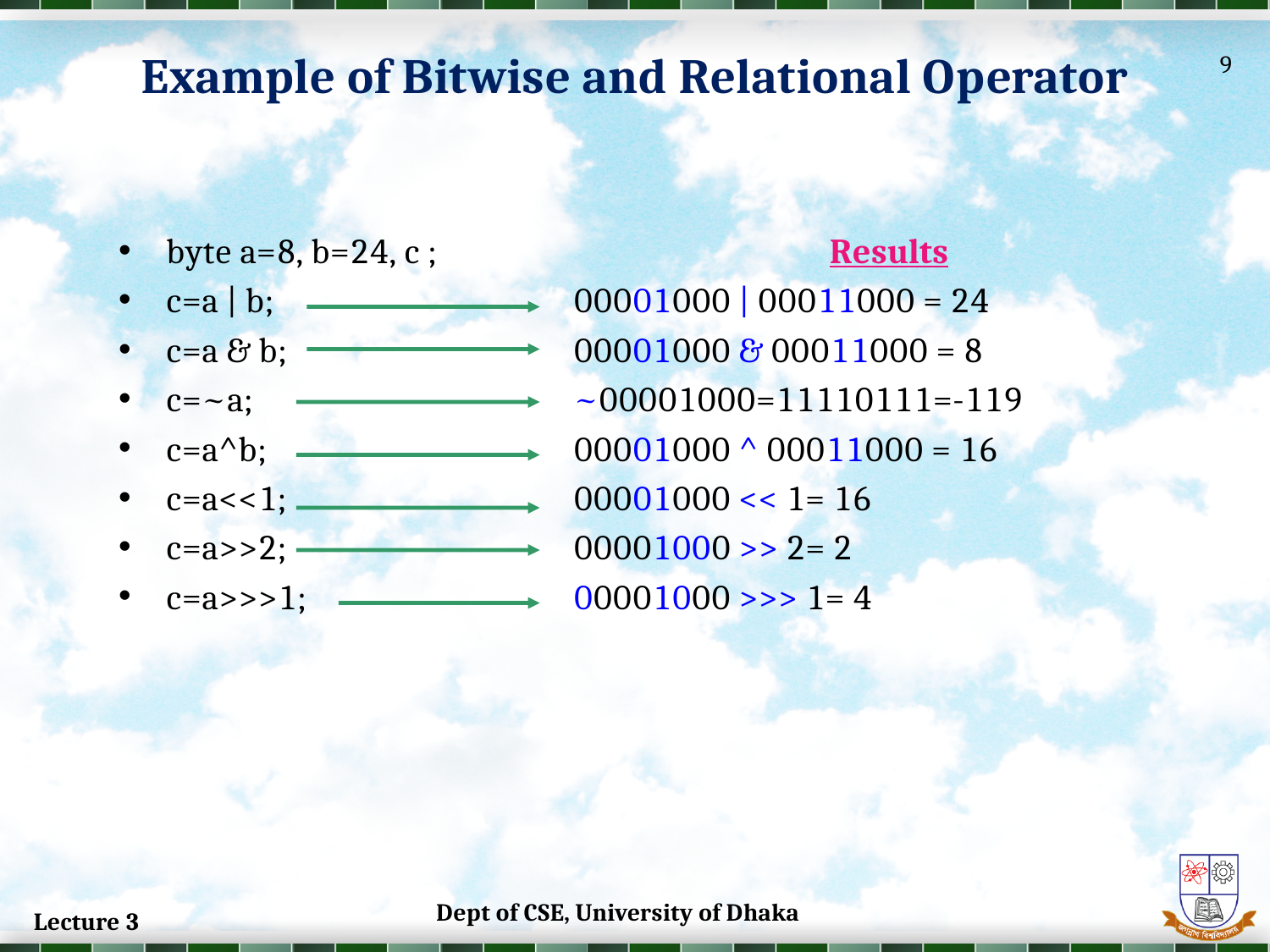

# Example of Bitwise and Relational Operator
9
byte a=8, b=24, c ;
c=a | b;
c=a & b;
c=~a;
c=a^b;
c=a<<1;
c=a>>2;
c=a>>>1;
Results
00001000 | 00011000 = 24
00001000 & 00011000 = 8
~00001000=11110111=-119
00001000 ^ 00011000 = 16
00001000 << 1= 16
00001000 >> 2= 2
00001000 >>> 1= 4

Dept of CSE, University of Dhaka